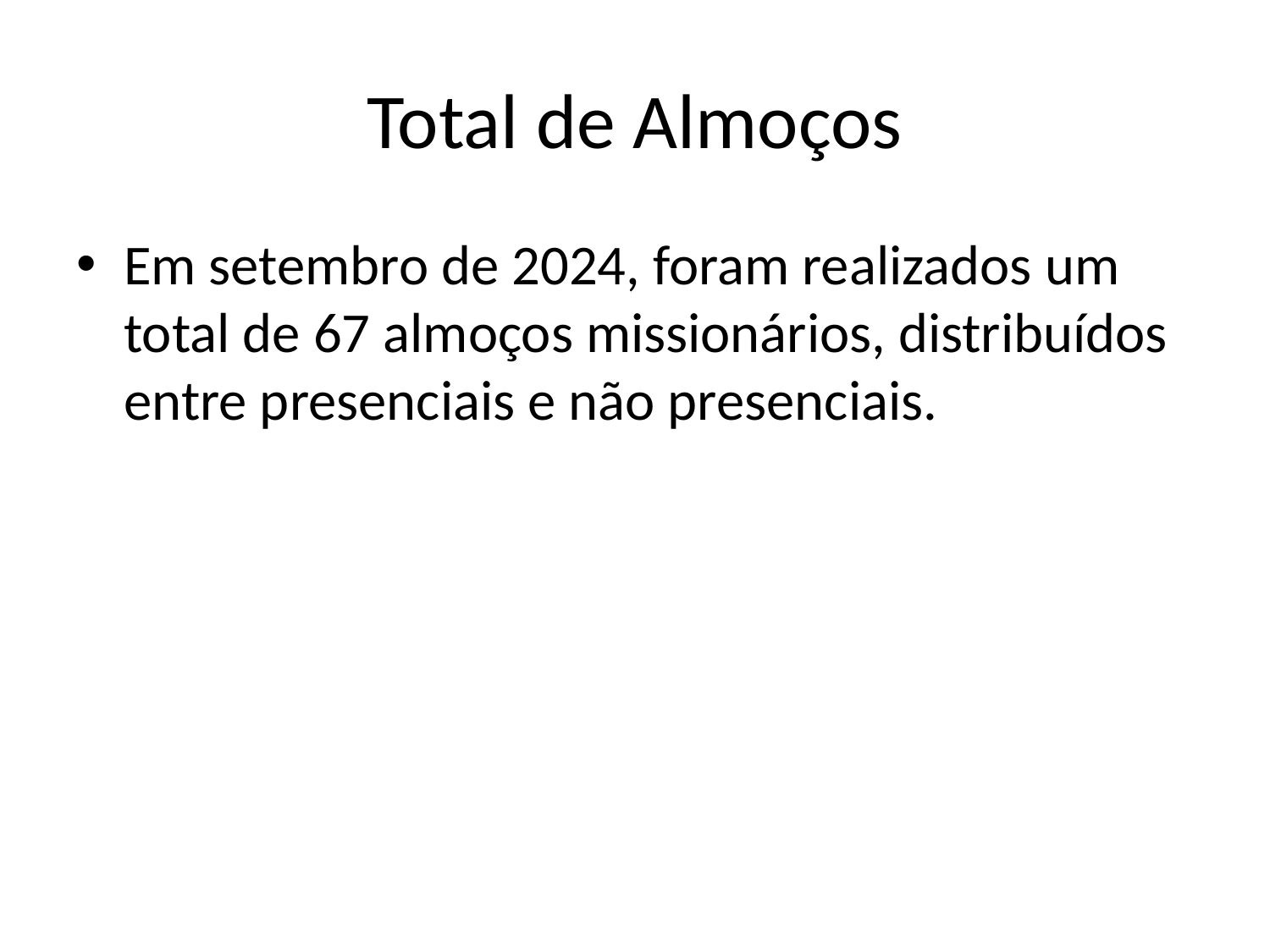

# Total de Almoços
Em setembro de 2024, foram realizados um total de 67 almoços missionários, distribuídos entre presenciais e não presenciais.